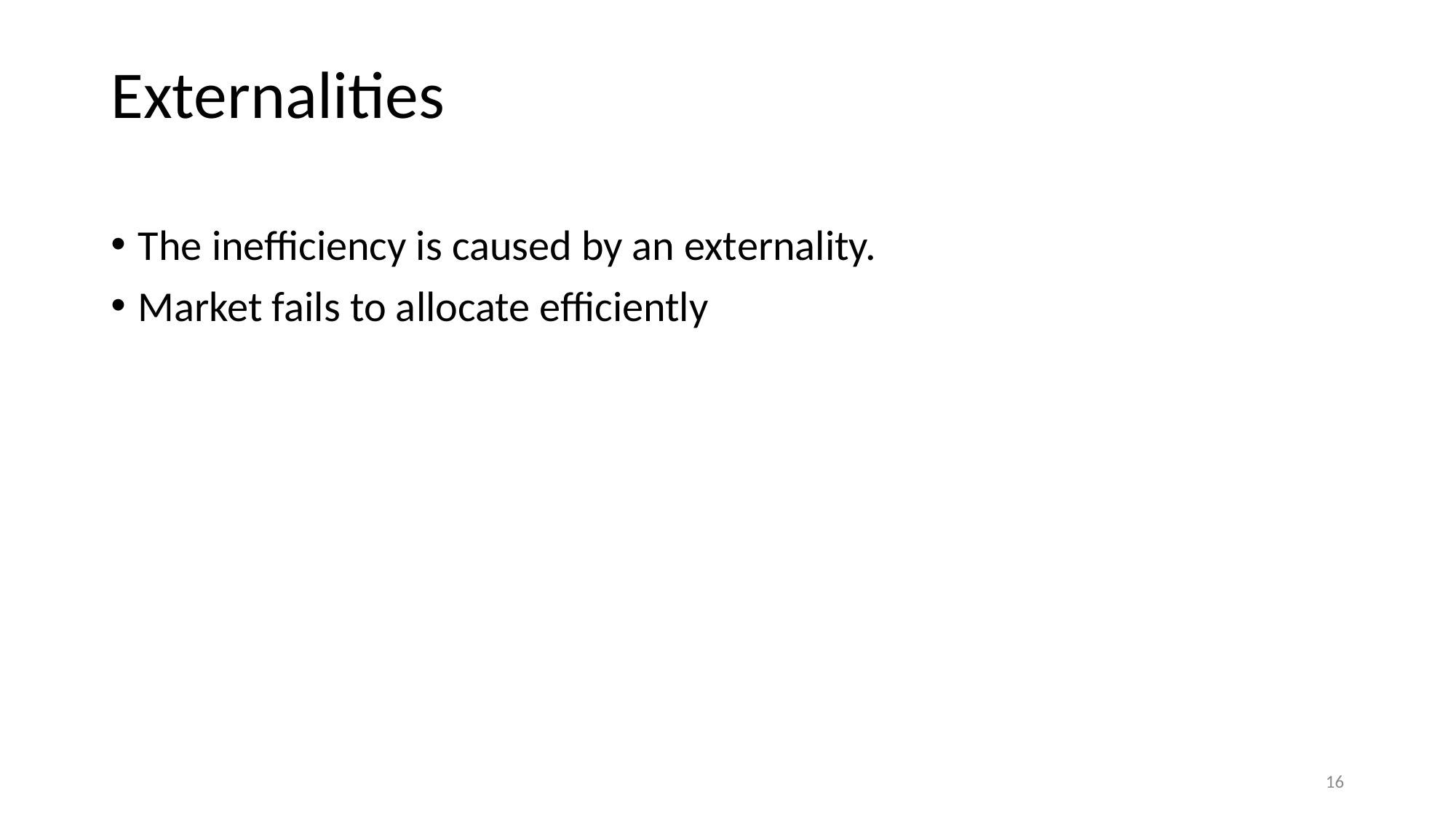

# Externalities
The inefficiency is caused by an externality.
Market fails to allocate efficiently

16